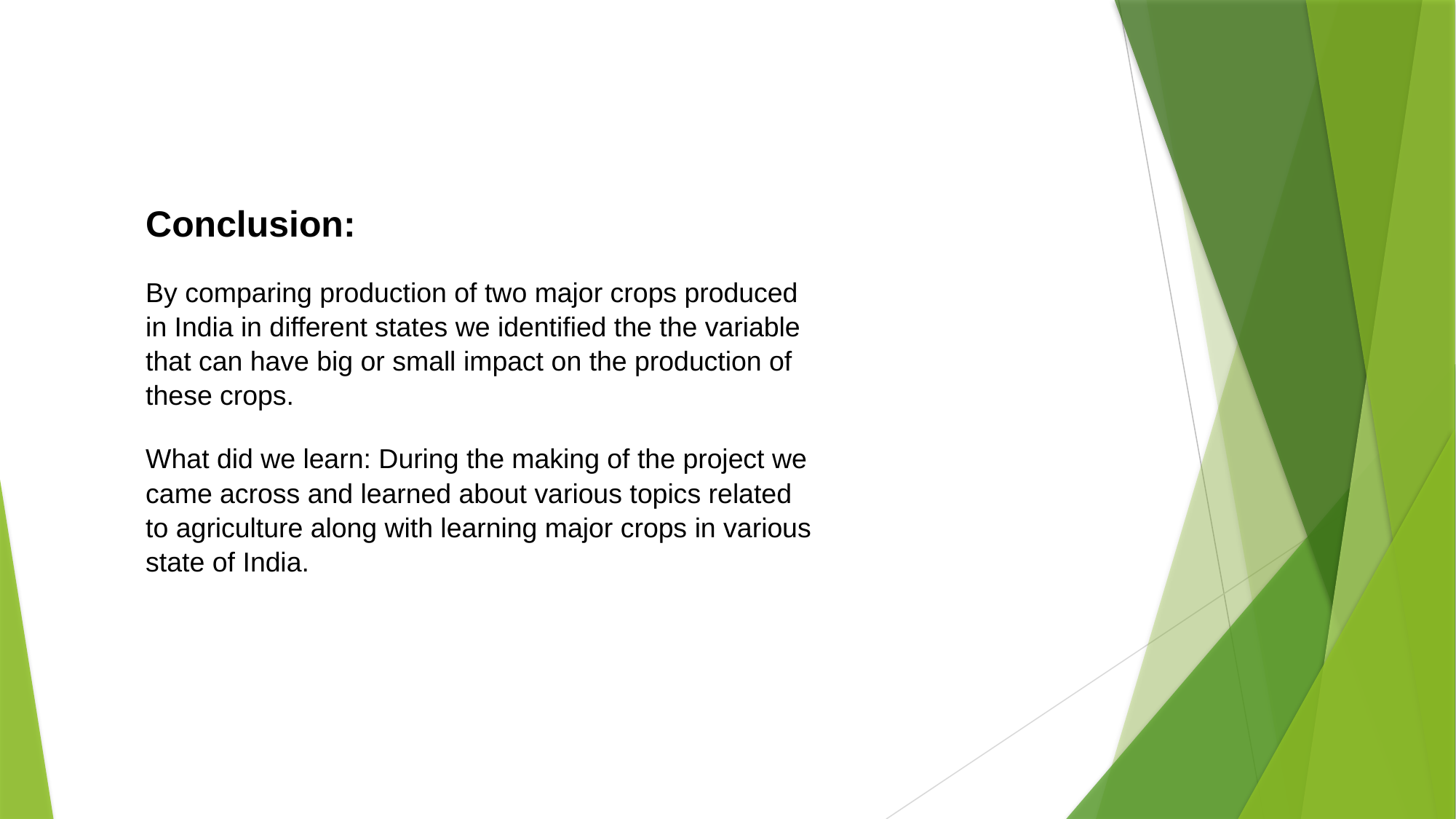

Conclusion:
By comparing production of two major crops produced in India in different states we identified the the variable that can have big or small impact on the production of these crops.
What did we learn: During the making of the project we came across and learned about various topics related to agriculture along with learning major crops in various state of India.